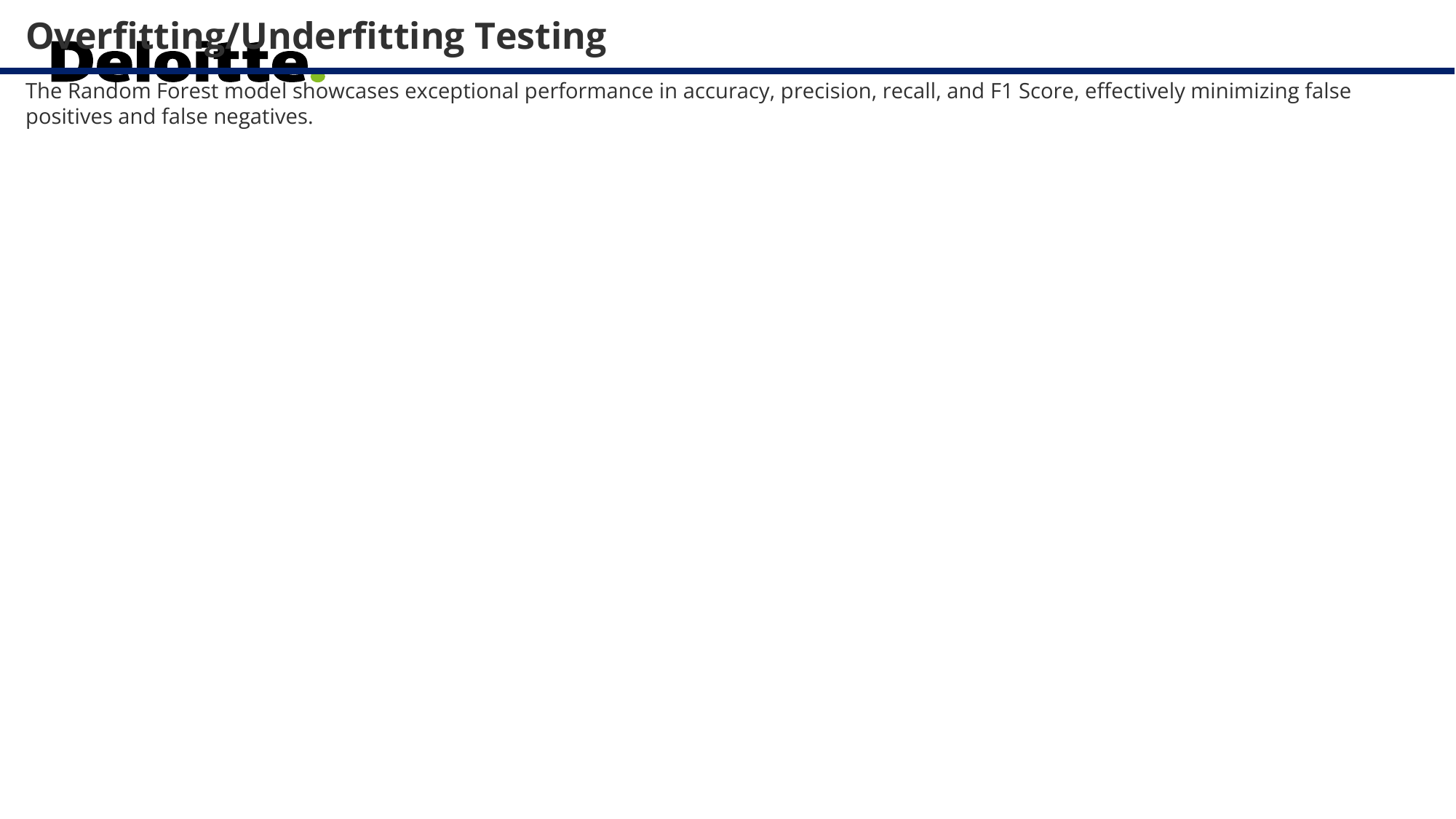

Overfitting/Underfitting Testing
The Random Forest model showcases exceptional performance in accuracy, precision, recall, and F1 Score, effectively minimizing false positives and false negatives.